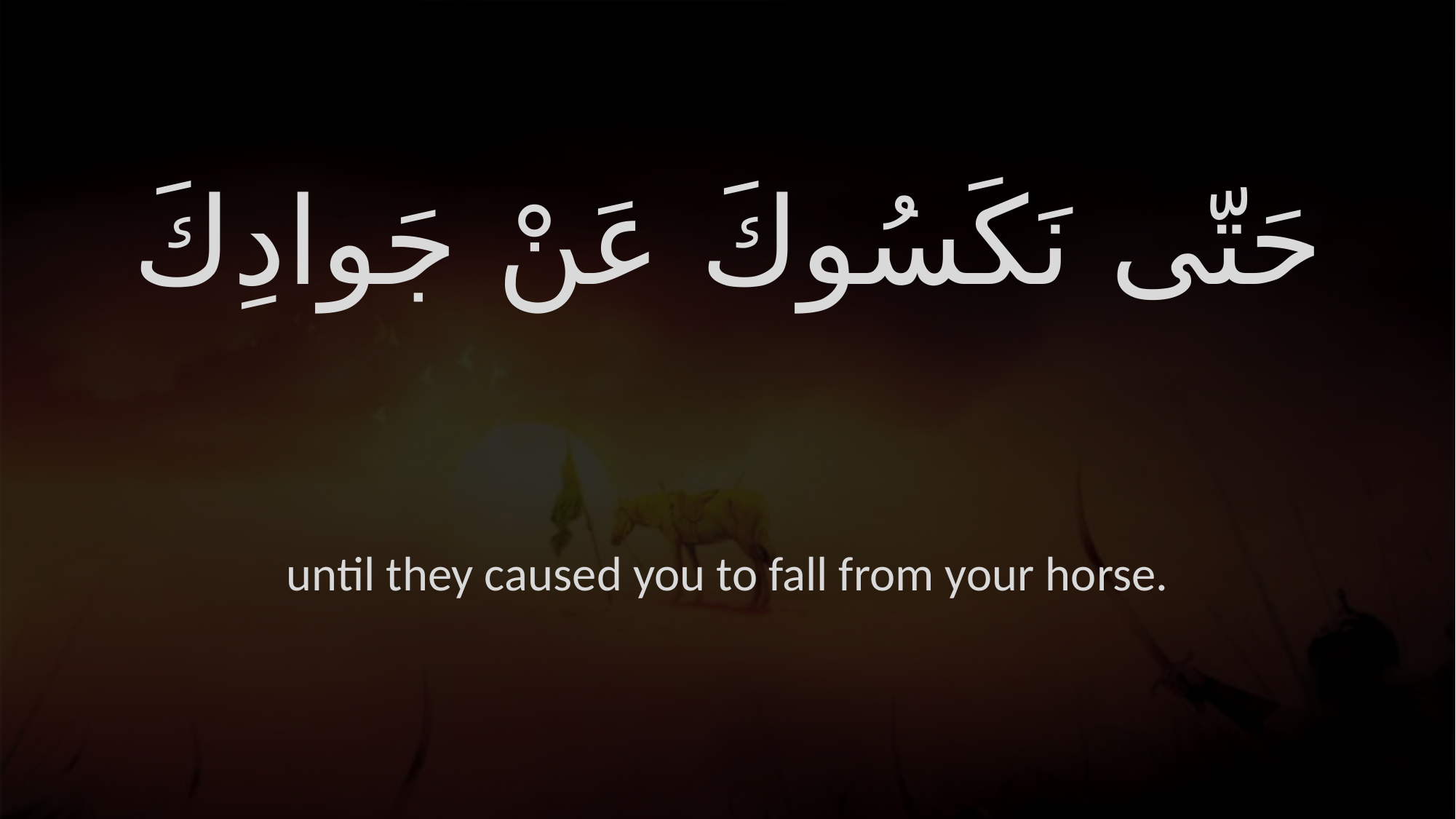

# حَتّى نَكَسُوكَ عَنْ جَوادِكَ
until they caused you to fall from your horse.